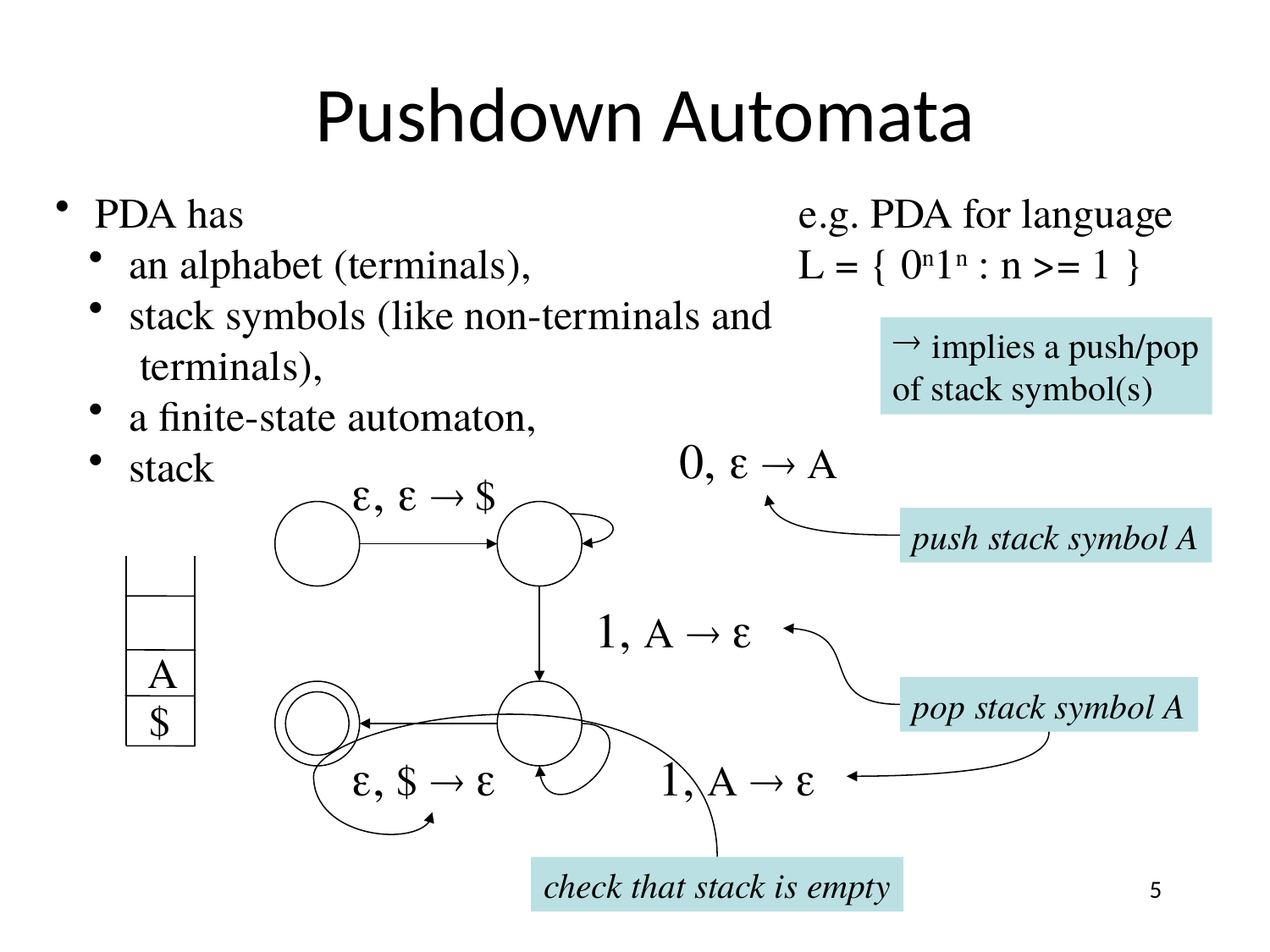

# Pushdown Automata
 PDA has
 an alphabet (terminals),
 stack symbols (like non-terminals and
  terminals),
 a finite-state automaton,
 stack
e.g. PDA for language
L = { 0n1n : n >= 1 }
 implies a push/pop
of stack symbol(s)
0, ε → A
ε, ε → $

push stack symbol A
1, A → ε
A
pop stack symbol A
$
ε, $ → ε
1, A → ε
check that stack is empty
5